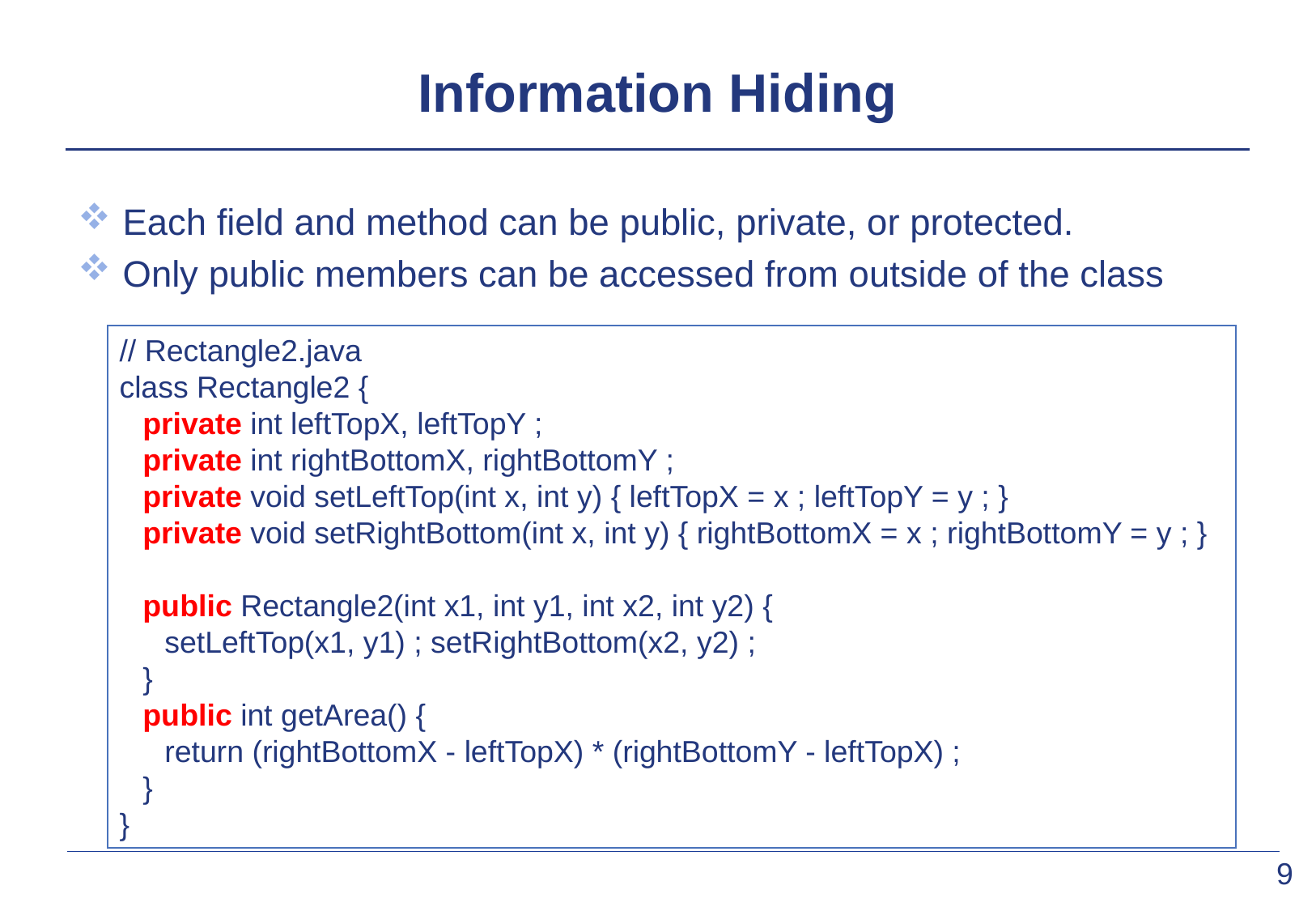

# Information Hiding
Each field and method can be public, private, or protected.
Only public members can be accessed from outside of the class
// Rectangle2.java
class Rectangle2 {
	private int leftTopX, leftTopY ;
	private int rightBottomX, rightBottomY ;
	private void setLeftTop(int x, int y) { leftTopX = x ; leftTopY = y ; }
	private void setRightBottom(int x, int y) { rightBottomX = x ; rightBottomY = y ; }

	public Rectangle2(int x1, int y1, int x2, int y2) {
		setLeftTop(x1, y1) ; setRightBottom(x2, y2) ;
	}
	public int getArea() {
		return (rightBottomX - leftTopX) * (rightBottomY - leftTopX) ;
	}
}